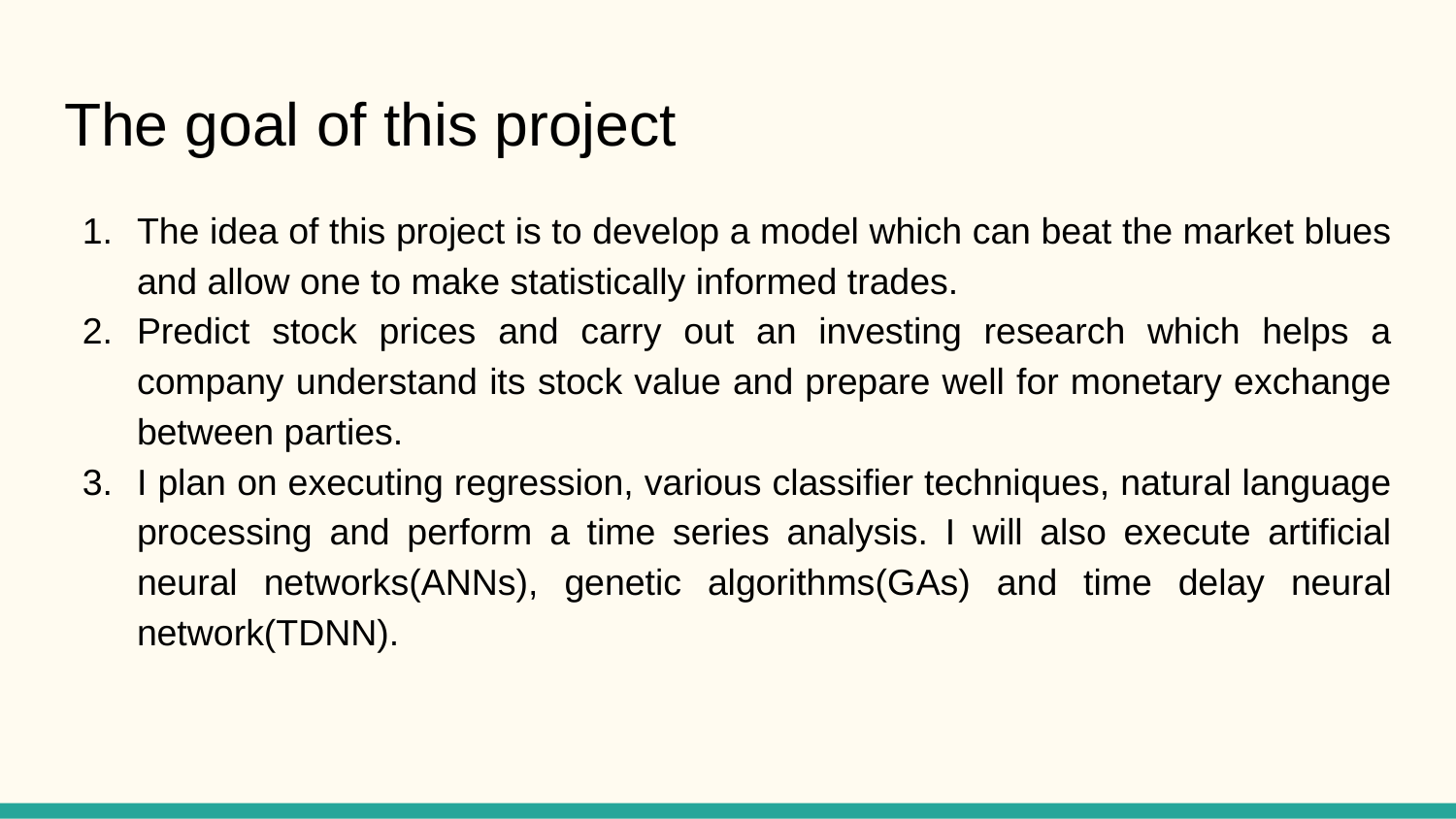

# The goal of this project
The idea of this project is to develop a model which can beat the market blues and allow one to make statistically informed trades.
Predict stock prices and carry out an investing research which helps a company understand its stock value and prepare well for monetary exchange between parties.
I plan on executing regression, various classifier techniques, natural language processing and perform a time series analysis. I will also execute artificial neural networks(ANNs), genetic algorithms(GAs) and time delay neural network(TDNN).